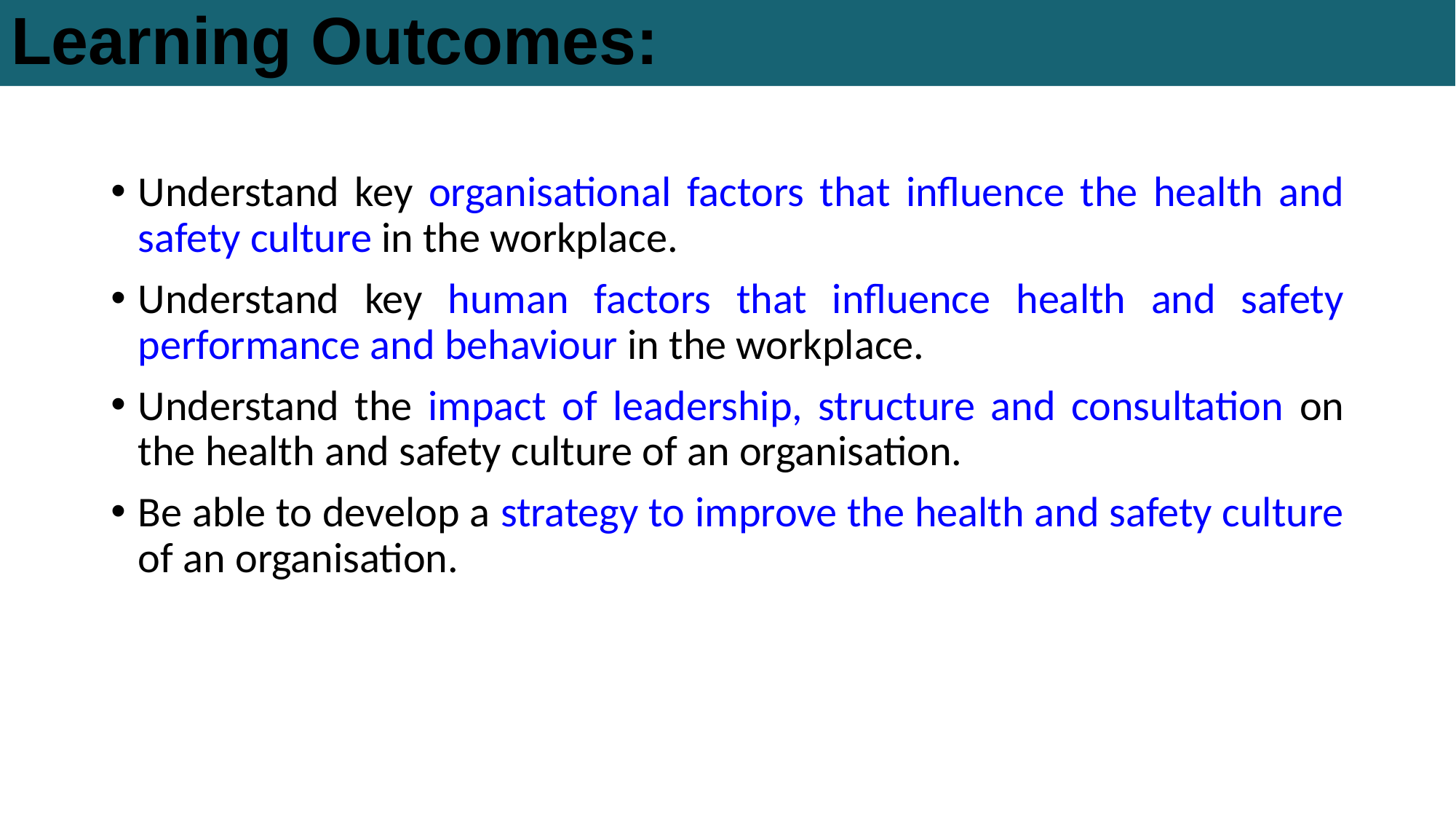

# Learning Outcomes:
Understand key organisational factors that influence the health and safety culture in the workplace.
Understand key human factors that influence health and safety performance and behaviour in the workplace.
Understand the impact of leadership, structure and consultation on the health and safety culture of an organisation.
Be able to develop a strategy to improve the health and safety culture of an organisation.